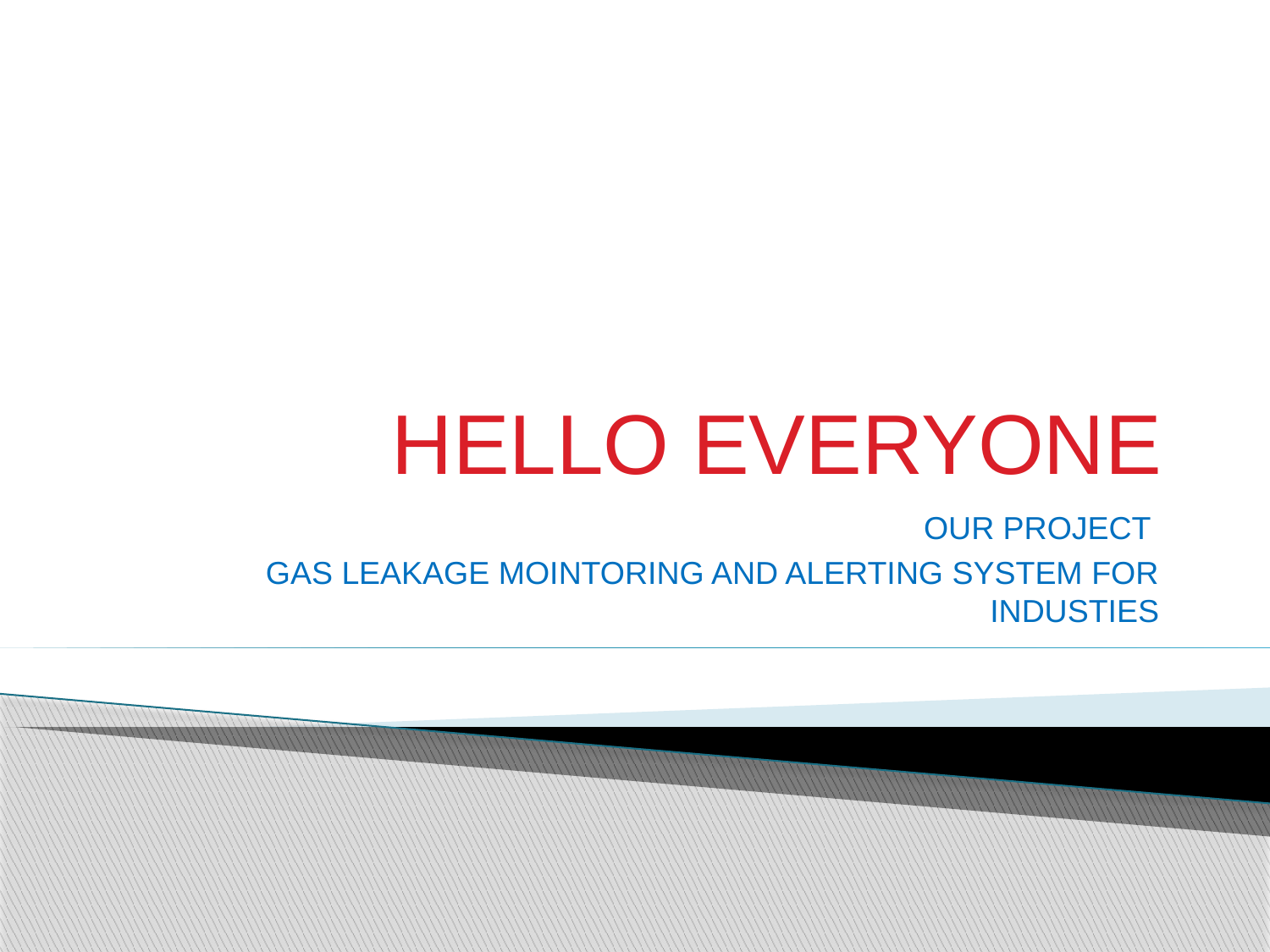

# HELLO EVERYONE
 OUR PROJECT
GAS LEAKAGE MOINTORING AND ALERTING SYSTEM FOR INDUSTIES